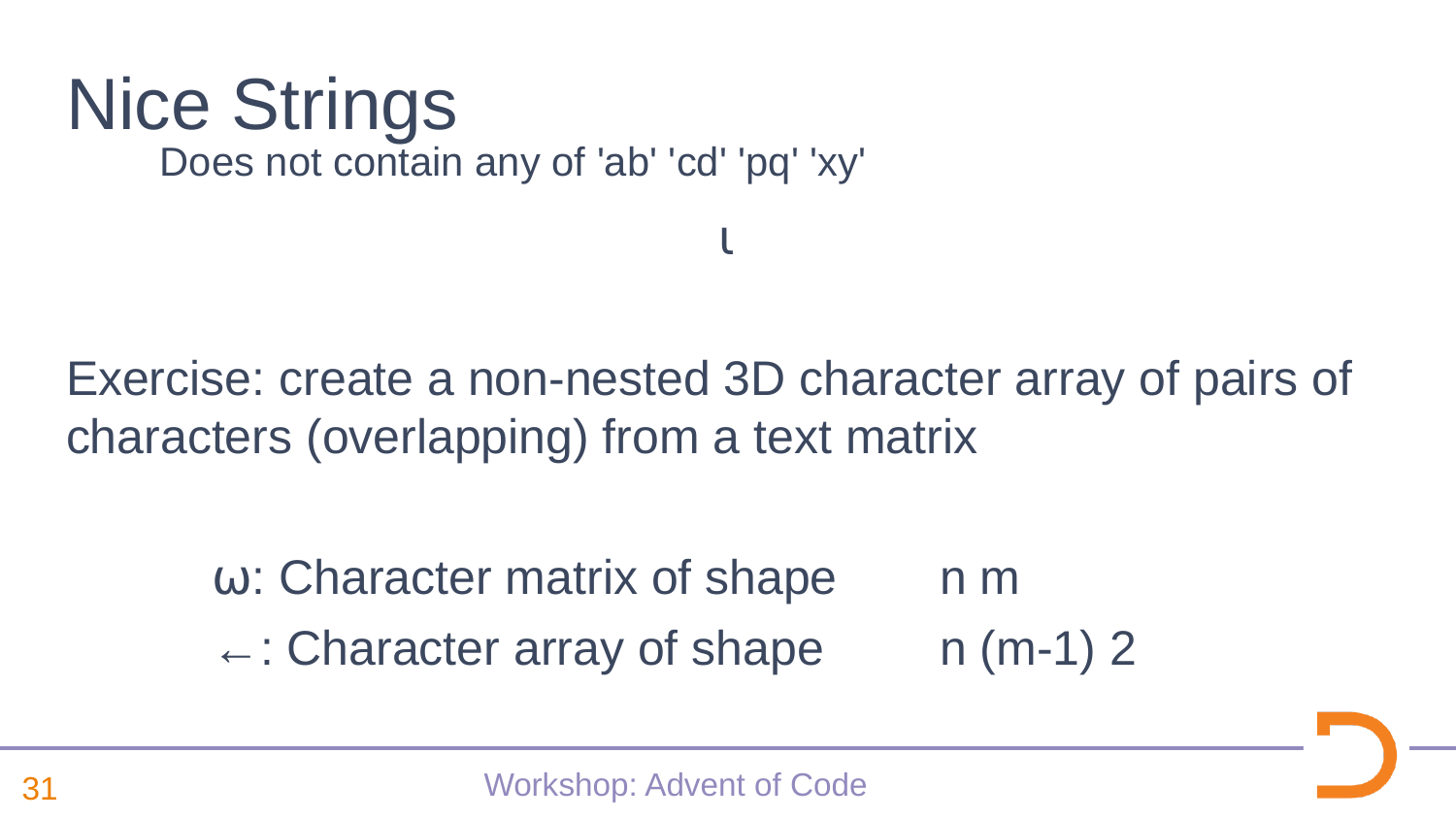

# Nice Strings
Does not contain any of 'ab' 'cd' 'pq' 'xy'

⍳

Exercise: create a non-nested 3D character array of pairs of characters (overlapping) from a text matrix

	⍵: Character matrix of shape	n m
	←: Character array of shape	n (m-1) 2